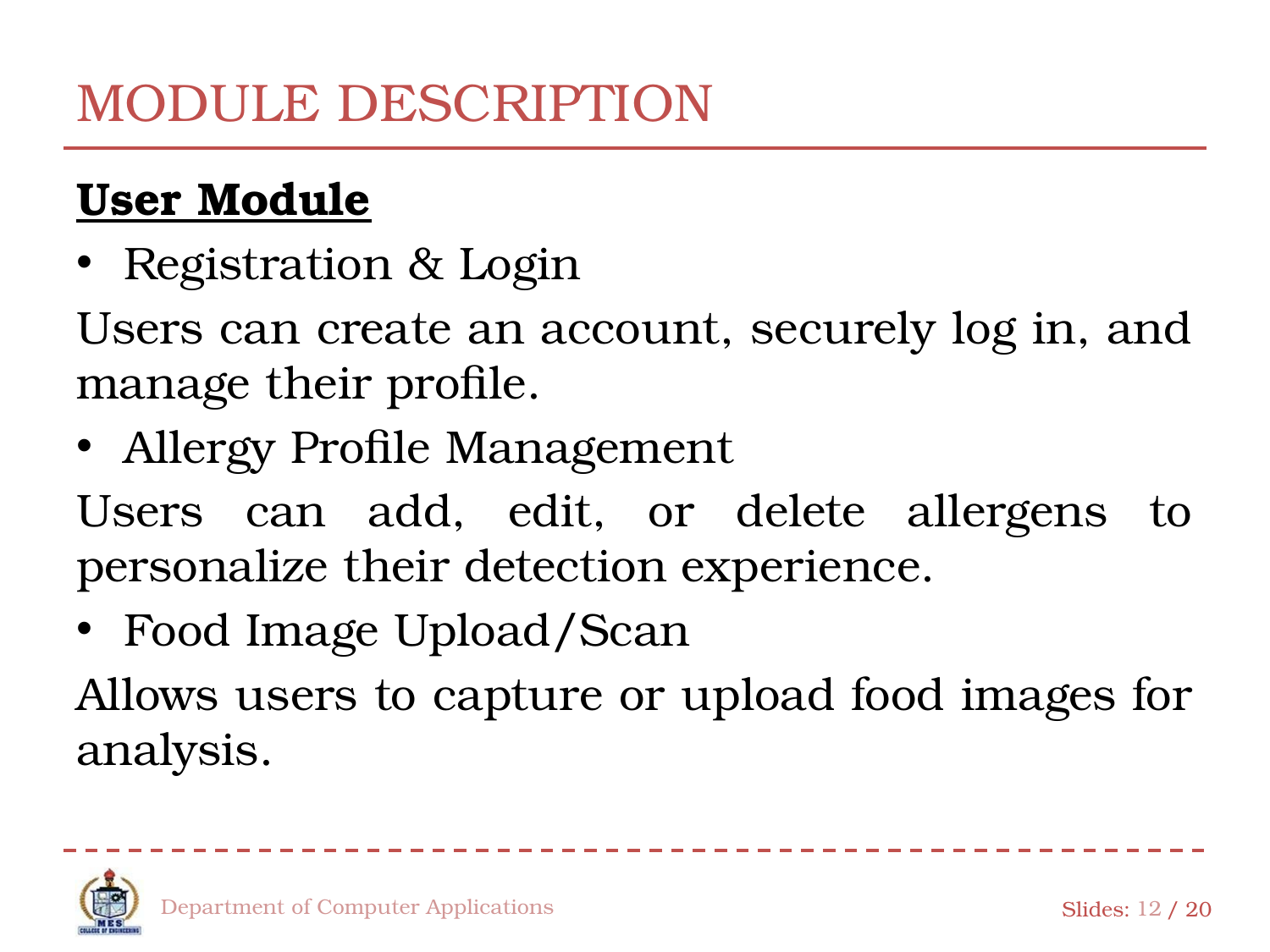

# MODULE DESCRIPTION
User Module
Registration & Login
Users can create an account, securely log in, and manage their profile.
Allergy Profile Management
Users can add, edit, or delete allergens to personalize their detection experience.
Food Image Upload/Scan
Allows users to capture or upload food images for analysis.

Department of Computer Applications
12